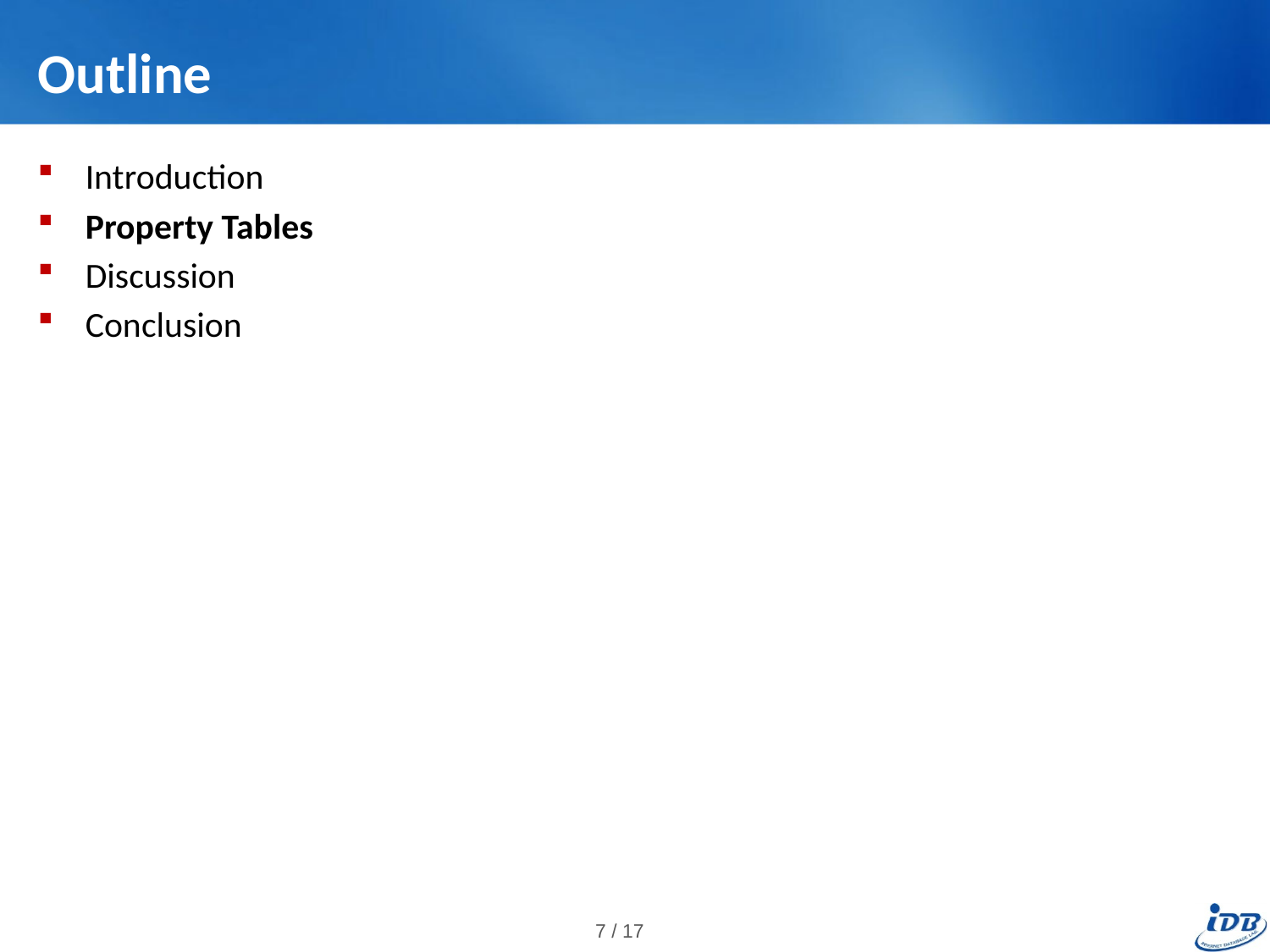

# Outline
Introduction
Property Tables
Discussion
Conclusion